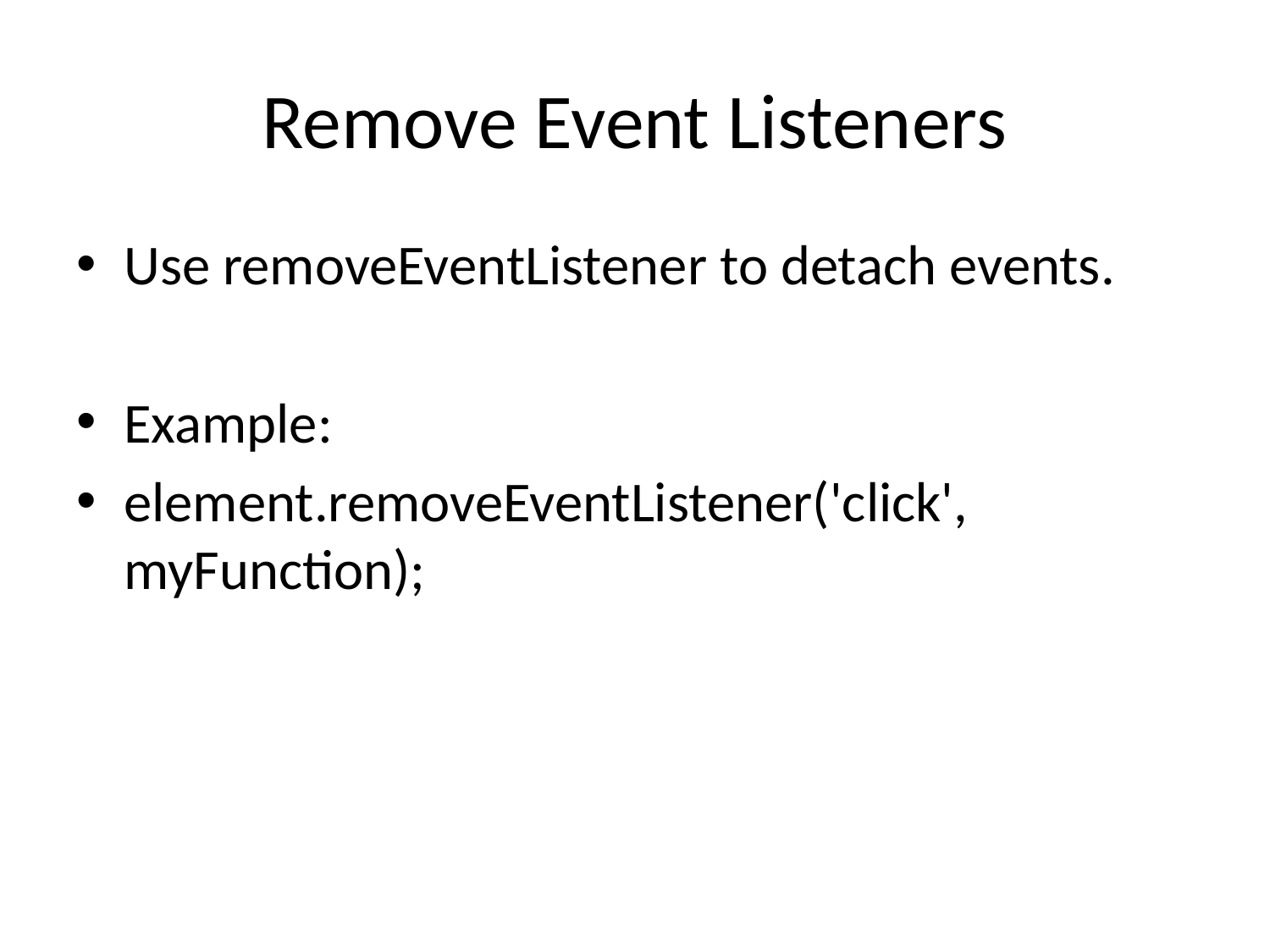

# Remove Event Listeners
Use removeEventListener to detach events.

Example:
element.removeEventListener('click', myFunction);